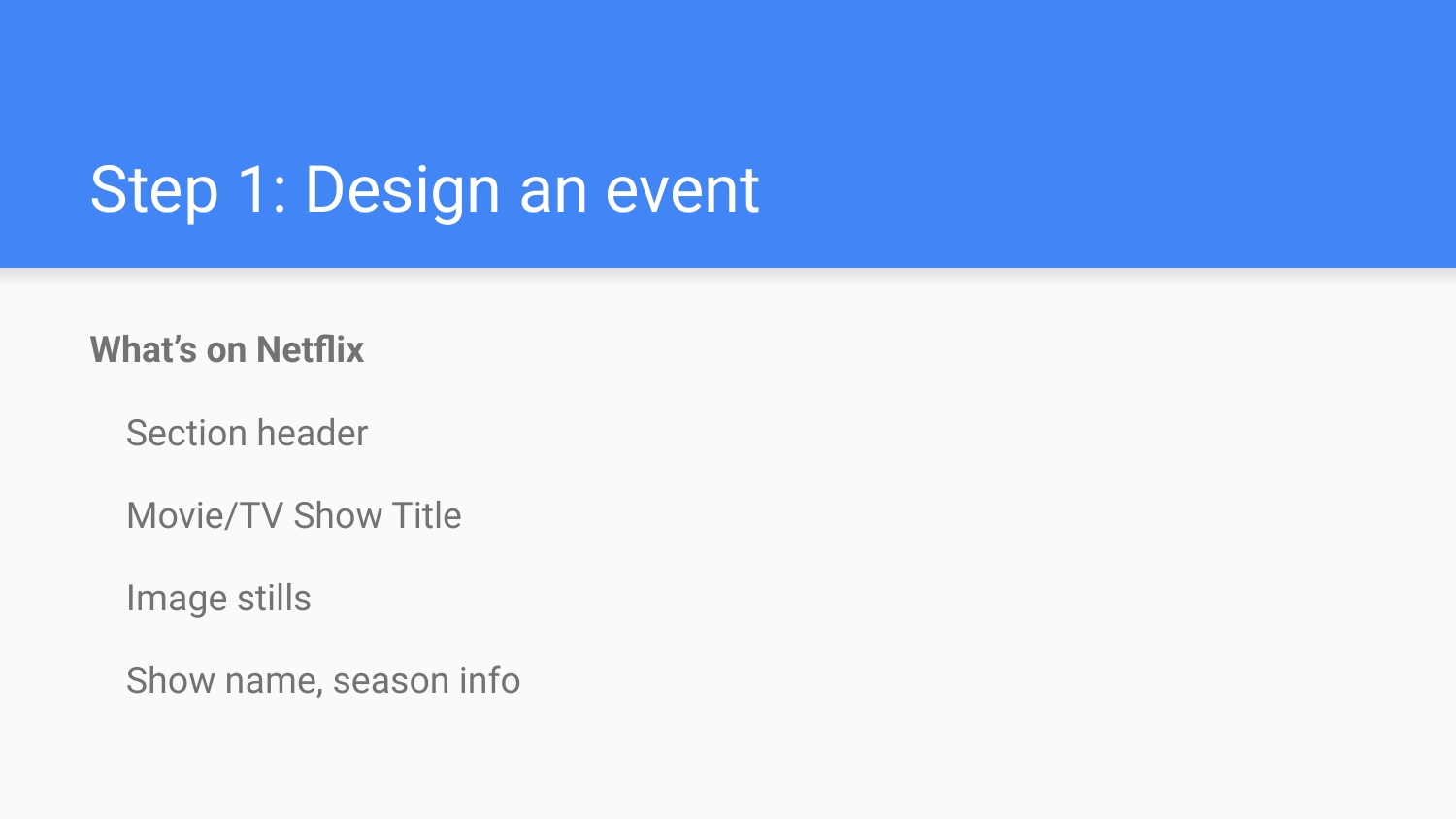

# Step 1: Design an event
What’s on Netflix
Section header
Movie/TV Show Title
Image stills
Show name, season info